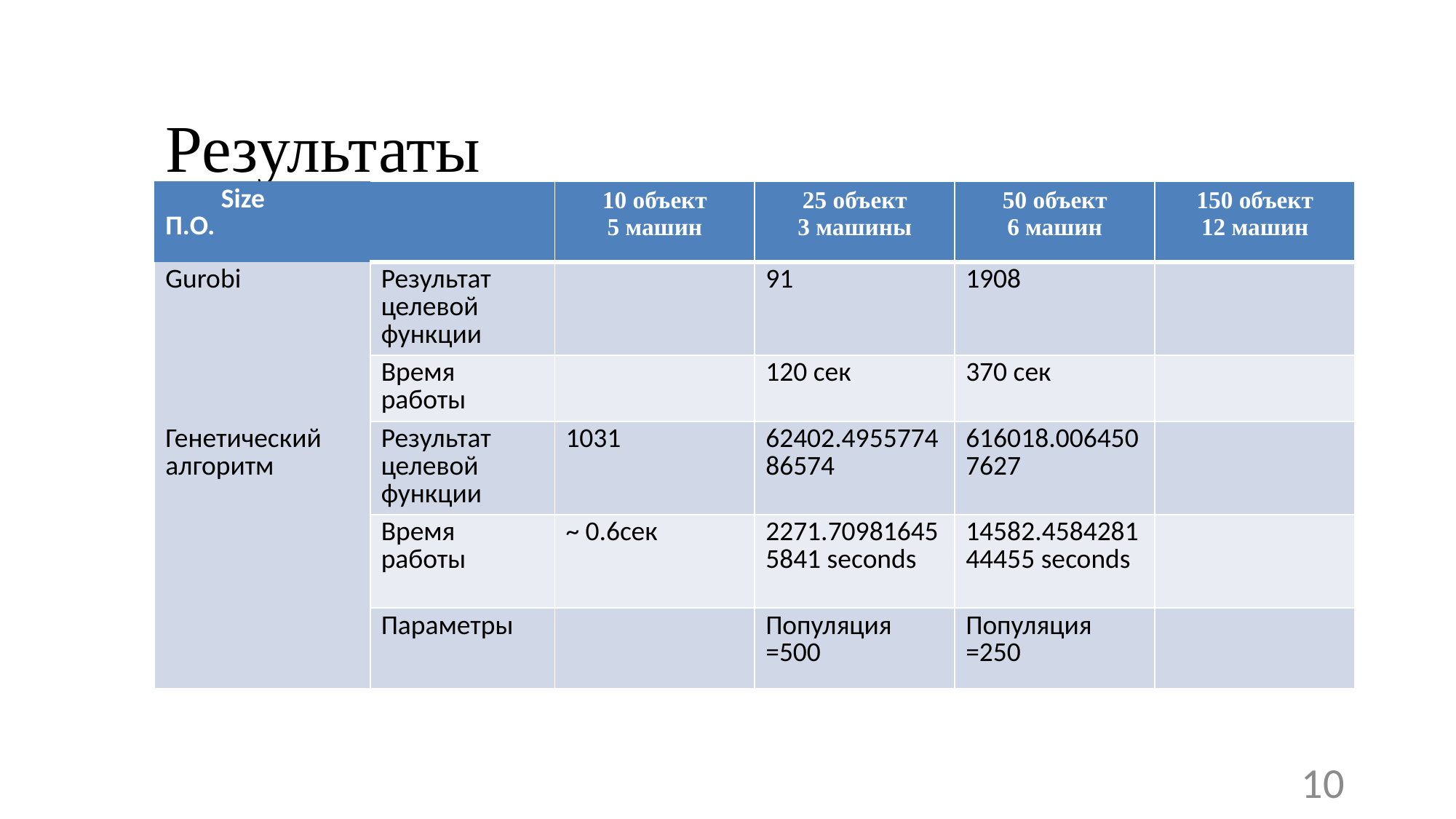

# Результаты
| Size П.О. |  | 10 объект 5 машин | 25 объект 3 машины | 50 объект 6 машин | 150 объект 12 машин |
| --- | --- | --- | --- | --- | --- |
| Gurobi | Результат целевой функции |  | 91 | 1908 |  |
|  | Время работы |  | 120 сек | 370 сек |  |
| Генетический алгоритм | Результат целевой функции | 1031 | 62402.495577486574 | 616018.0064507627 |  |
|  | Время работы | ~ 0.6сек | 2271.709816455841 seconds | 14582.458428144455 seconds |  |
|  | Параметры |  | Популяция =500 | Популяция =250 |  |
10